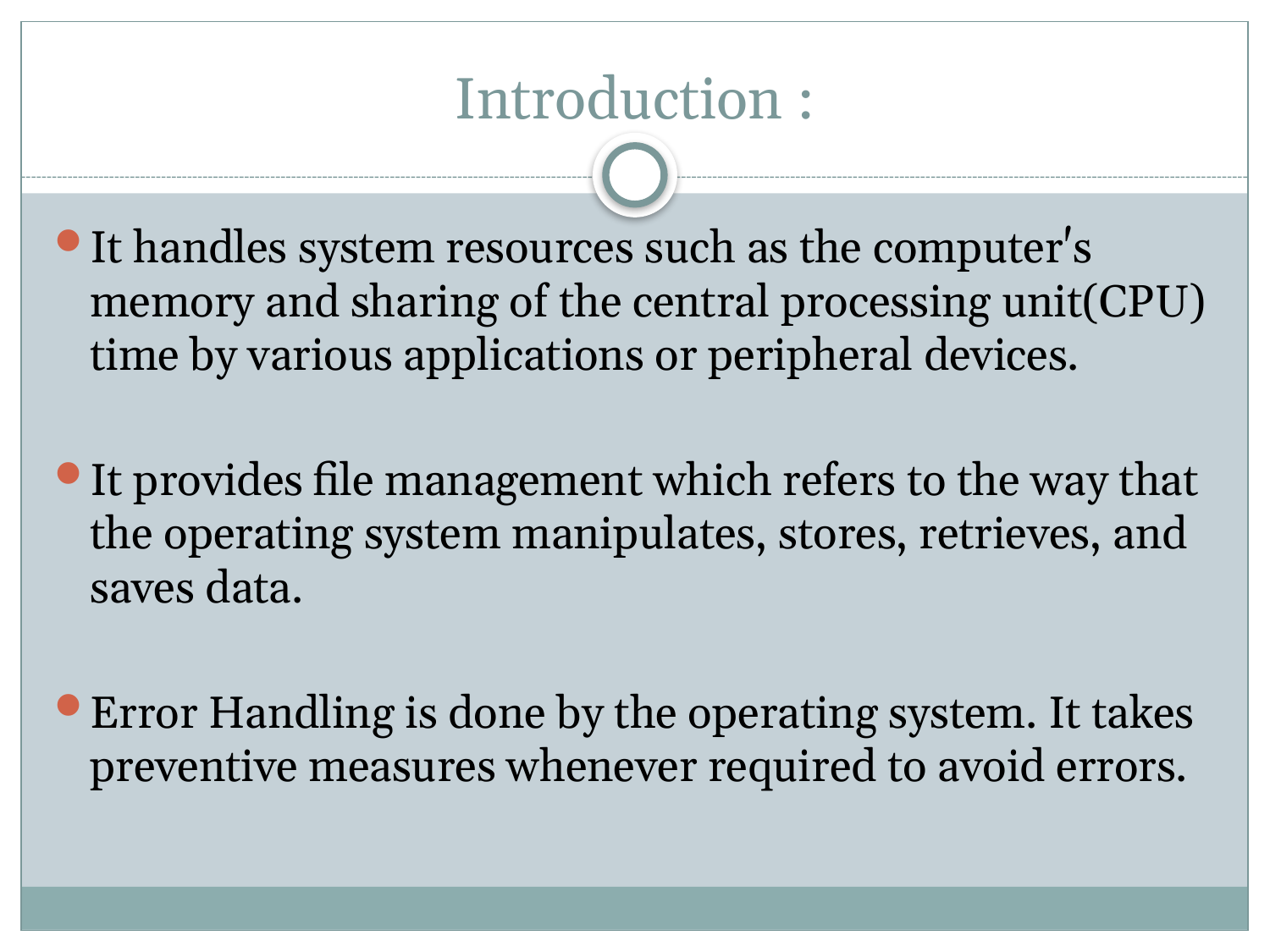

# Introduction :
It handles system resources such as the computer's memory and sharing of the central processing unit(CPU) time by various applications or peripheral devices.

It provides file management which refers to the way that the operating system manipulates, stores, retrieves, and saves data.

Error Handling is done by the operating system. It takes preventive measures whenever required to avoid errors.